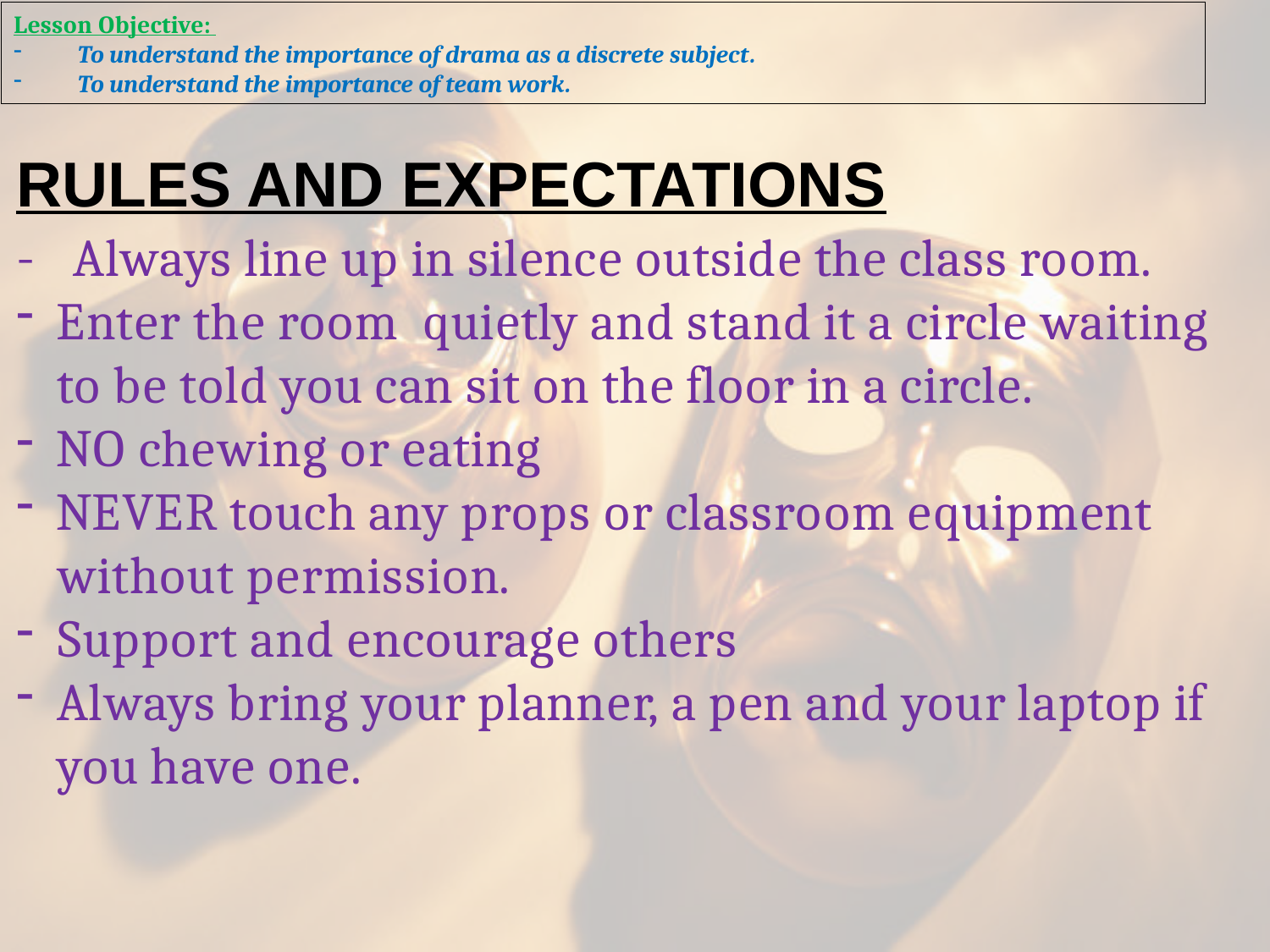

Lesson Objective:
To understand the importance of drama as a discrete subject.
To understand the importance of team work.
RULES AND EXPECTATIONS
-   Always line up in silence outside the class room.
Enter the room  quietly and stand it a circle waiting to be told you can sit on the floor in a circle.
NO chewing or eating
NEVER touch any props or classroom equipment without permission.
Support and encourage others
Always bring your planner, a pen and your laptop if you have one.